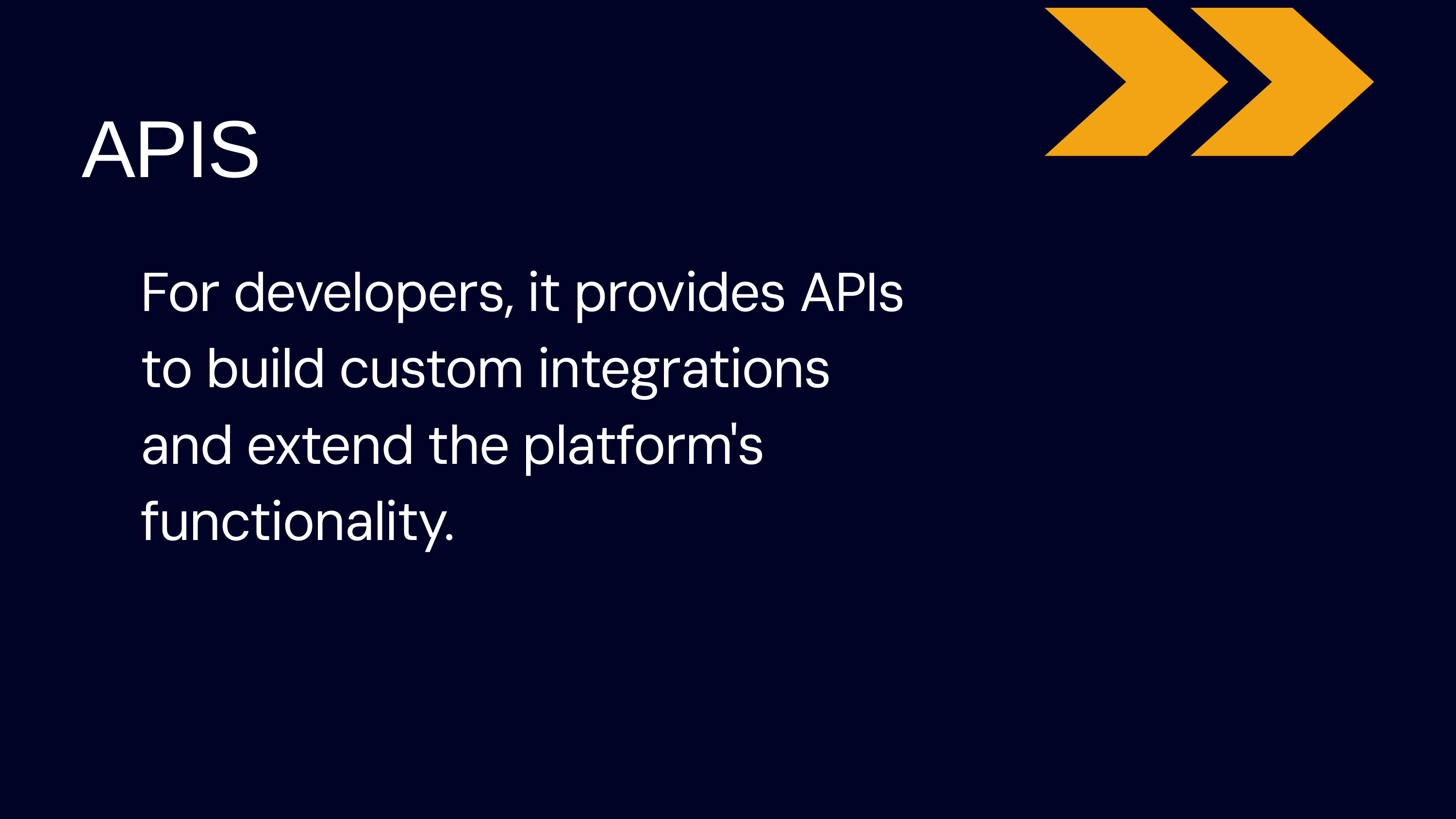

APIS
For developers, it provides APIs to build custom integrations and extend the platform's functionality.